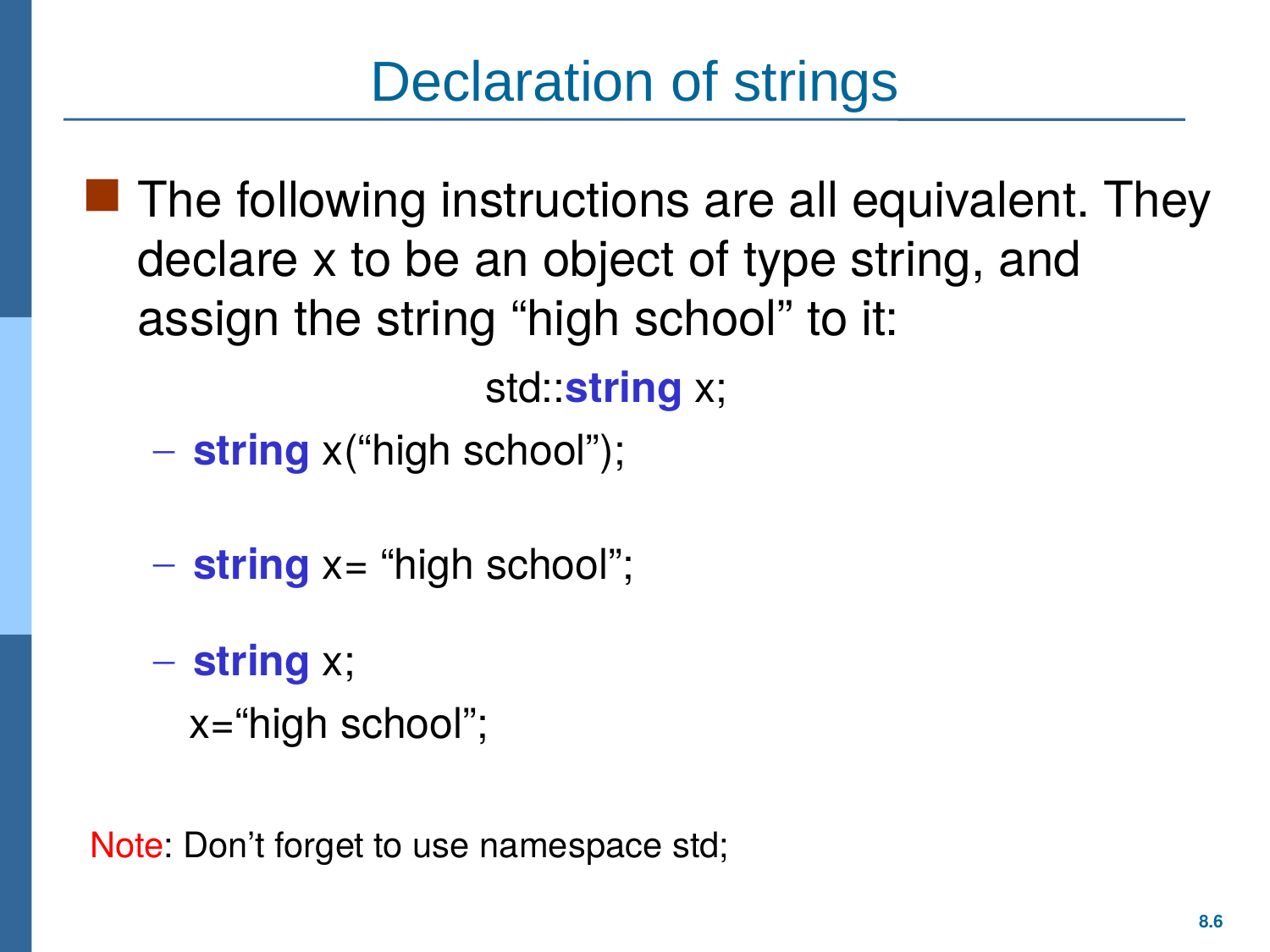

# Declaration of strings
The following instructions are all equivalent. They declare x to be an object of type string, and assign the string “high school” to it:
                            std::string x;
string x(“high school”);

string x= “high school”;

string x;
   x=“high school”;

Note: Don’t forget to use namespace std;